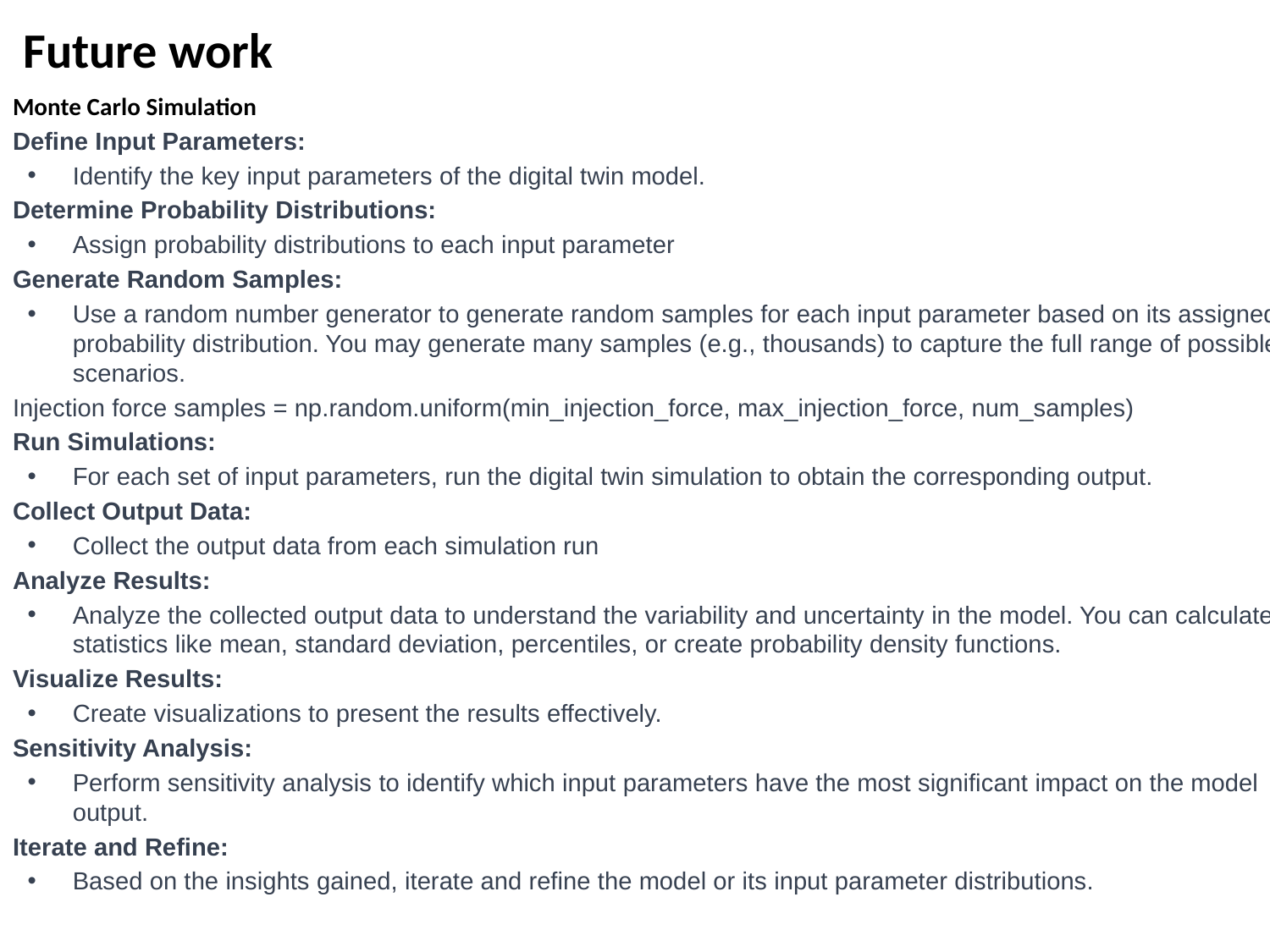

# Future work
Monte Carlo Simulation
Define Input Parameters:
Identify the key input parameters of the digital twin model.
Determine Probability Distributions:
Assign probability distributions to each input parameter
Generate Random Samples:
Use a random number generator to generate random samples for each input parameter based on its assigned probability distribution. You may generate many samples (e.g., thousands) to capture the full range of possible scenarios.
Injection force samples = np.random.uniform(min_injection_force, max_injection_force, num_samples)
Run Simulations:
For each set of input parameters, run the digital twin simulation to obtain the corresponding output.
Collect Output Data:
Collect the output data from each simulation run
Analyze Results:
Analyze the collected output data to understand the variability and uncertainty in the model. You can calculate statistics like mean, standard deviation, percentiles, or create probability density functions.
Visualize Results:
Create visualizations to present the results effectively.
Sensitivity Analysis:
Perform sensitivity analysis to identify which input parameters have the most significant impact on the model output.
Iterate and Refine:
Based on the insights gained, iterate and refine the model or its input parameter distributions.